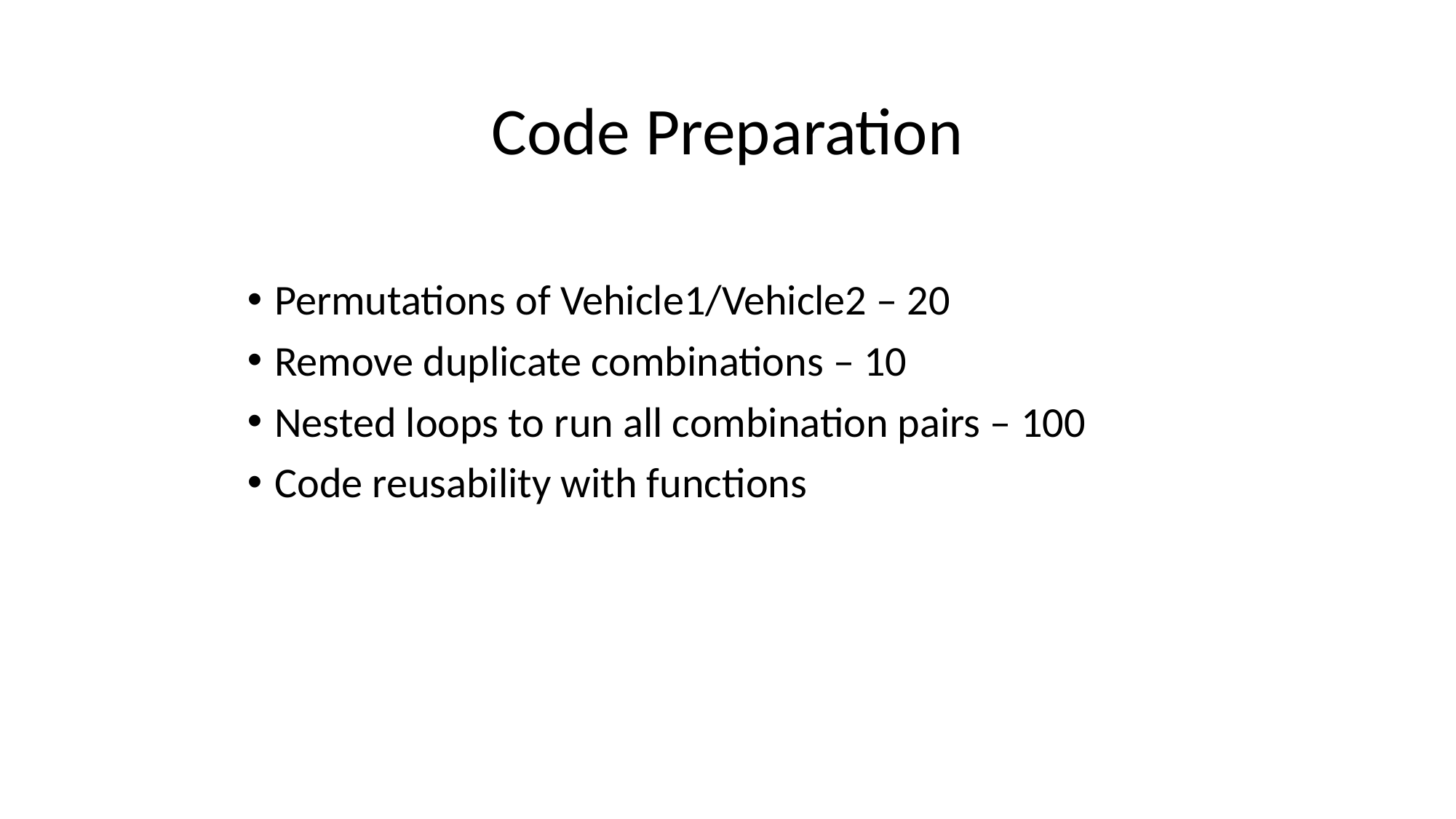

# Code Preparation

Permutations of Vehicle1/Vehicle2 – 20
Remove duplicate combinations – 10
Nested loops to run all combination pairs – 100
Code reusability with functions